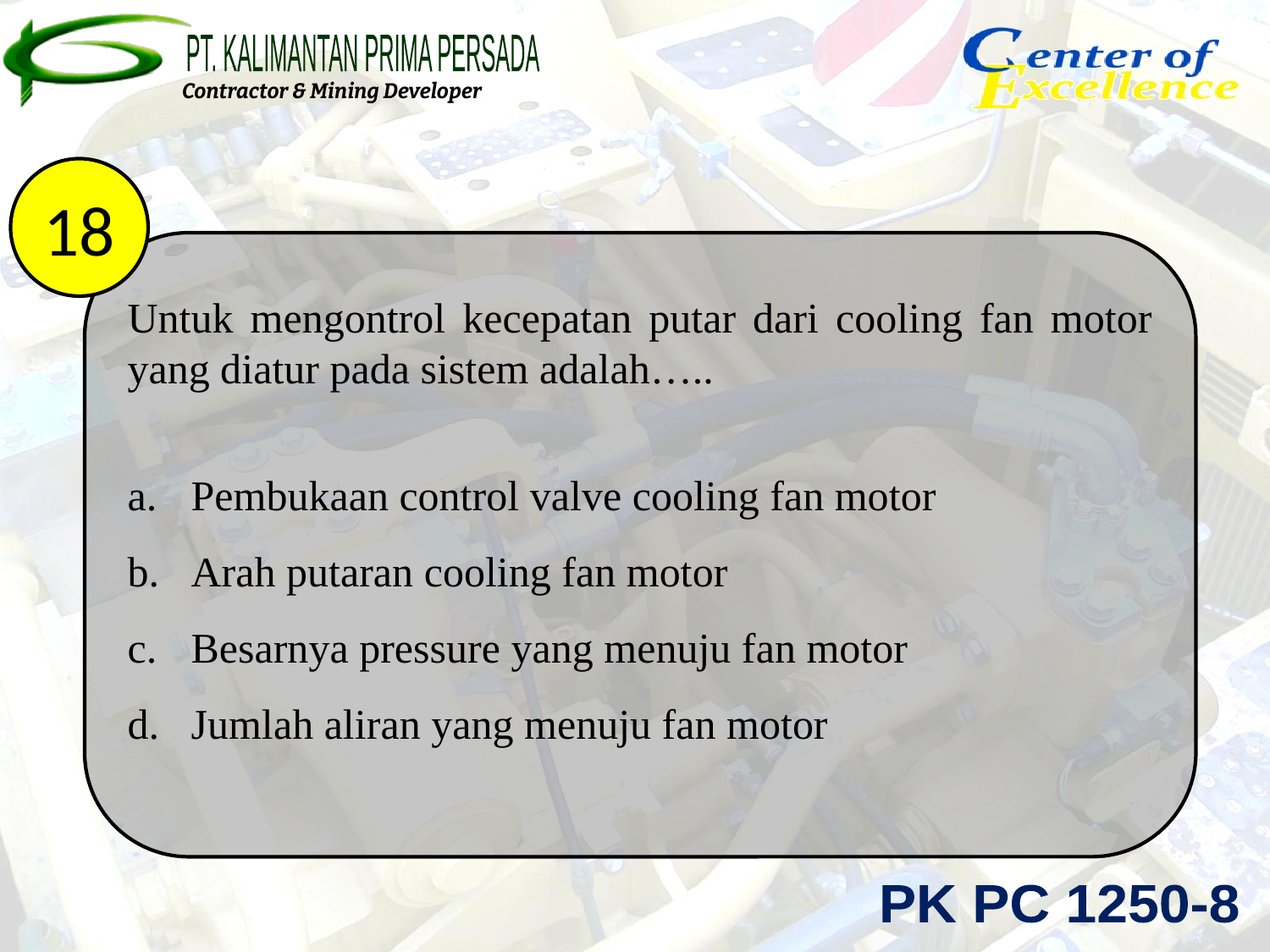

18
Untuk mengontrol kecepatan putar dari cooling fan motor yang diatur pada sistem adalah…..

Pembukaan control valve cooling fan motor
Arah putaran cooling fan motor
Besarnya pressure yang menuju fan motor
Jumlah aliran yang menuju fan motor